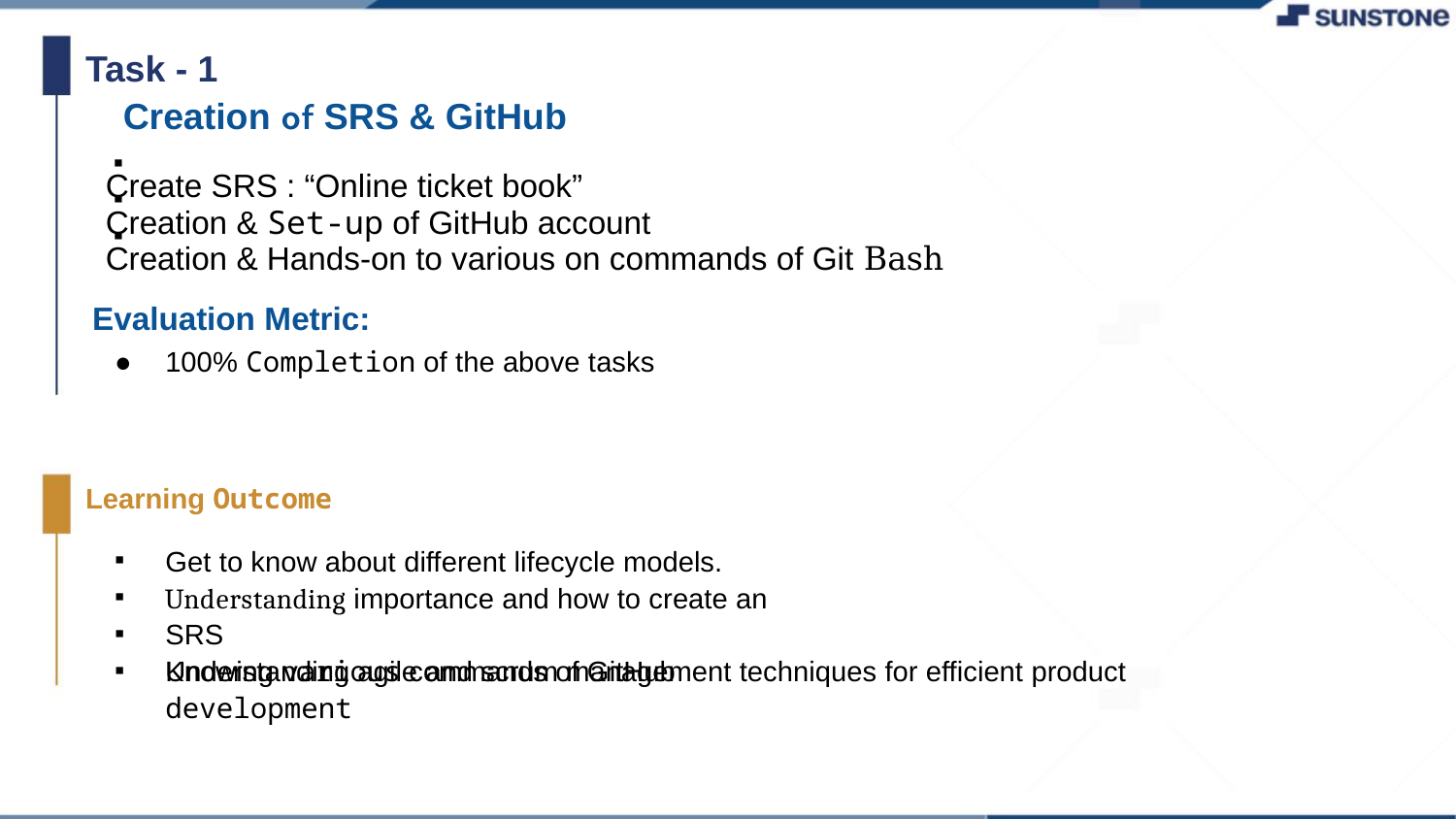

Task - 1
Creation of SRS & GitHub

▪
▪
▪
Create SRS : “Online ticket book”
Creation & Set-up of GitHub account
Creation & Hands-on to various on commands of Git Bash
Evaluation Metric:
● 100% Completion of the above tasks
Learning Outcome
Get to know about different lifecycle models.
Understanding importance and how to create an SRS
Knowing various commands of GitHub
▪
▪
▪
▪
Understanding agile and scrum management techniques for efficient product development